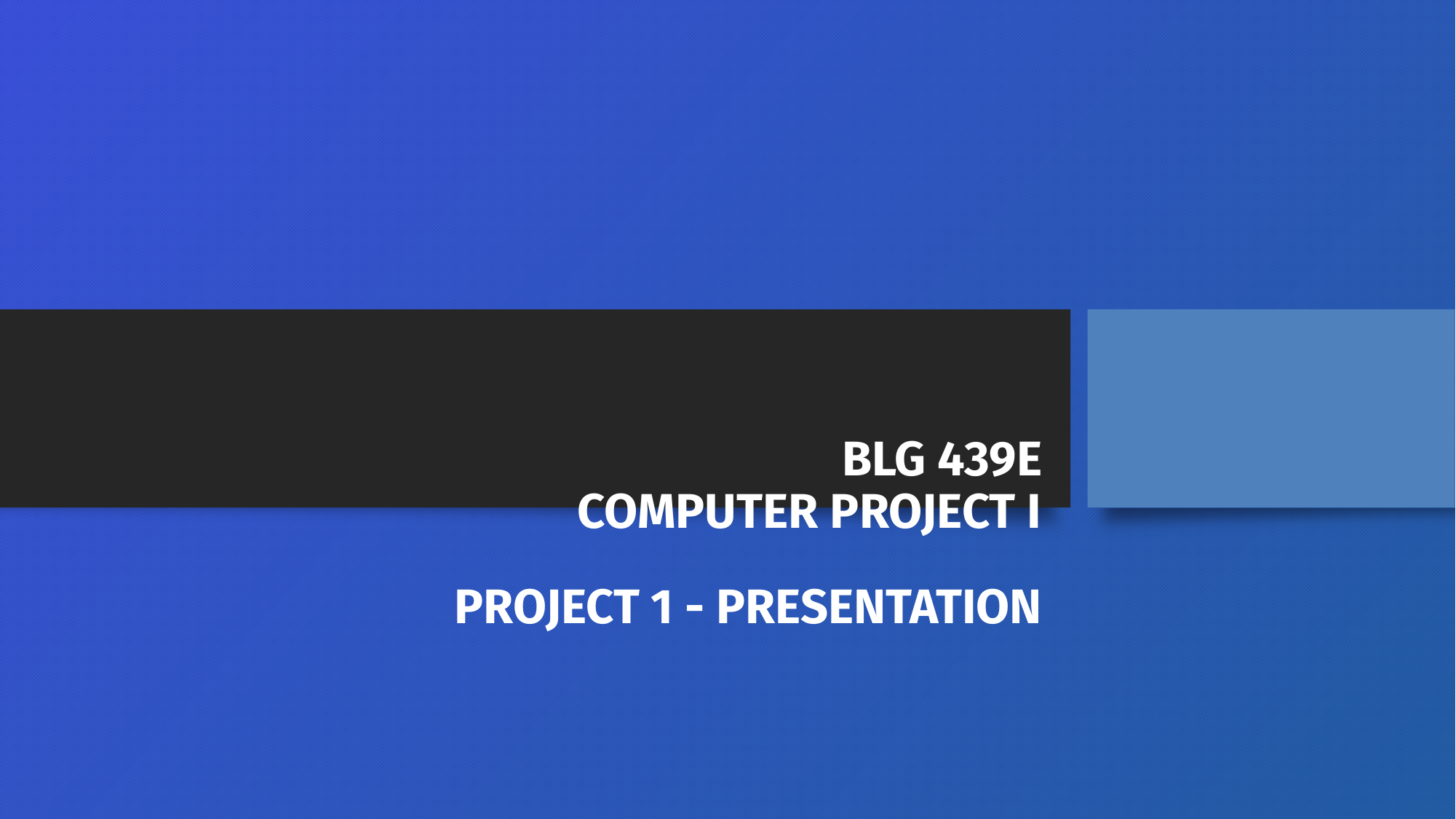

# BLG 439E COMPUTER PROJECT I

PROJECT 1 - PRESENTATION